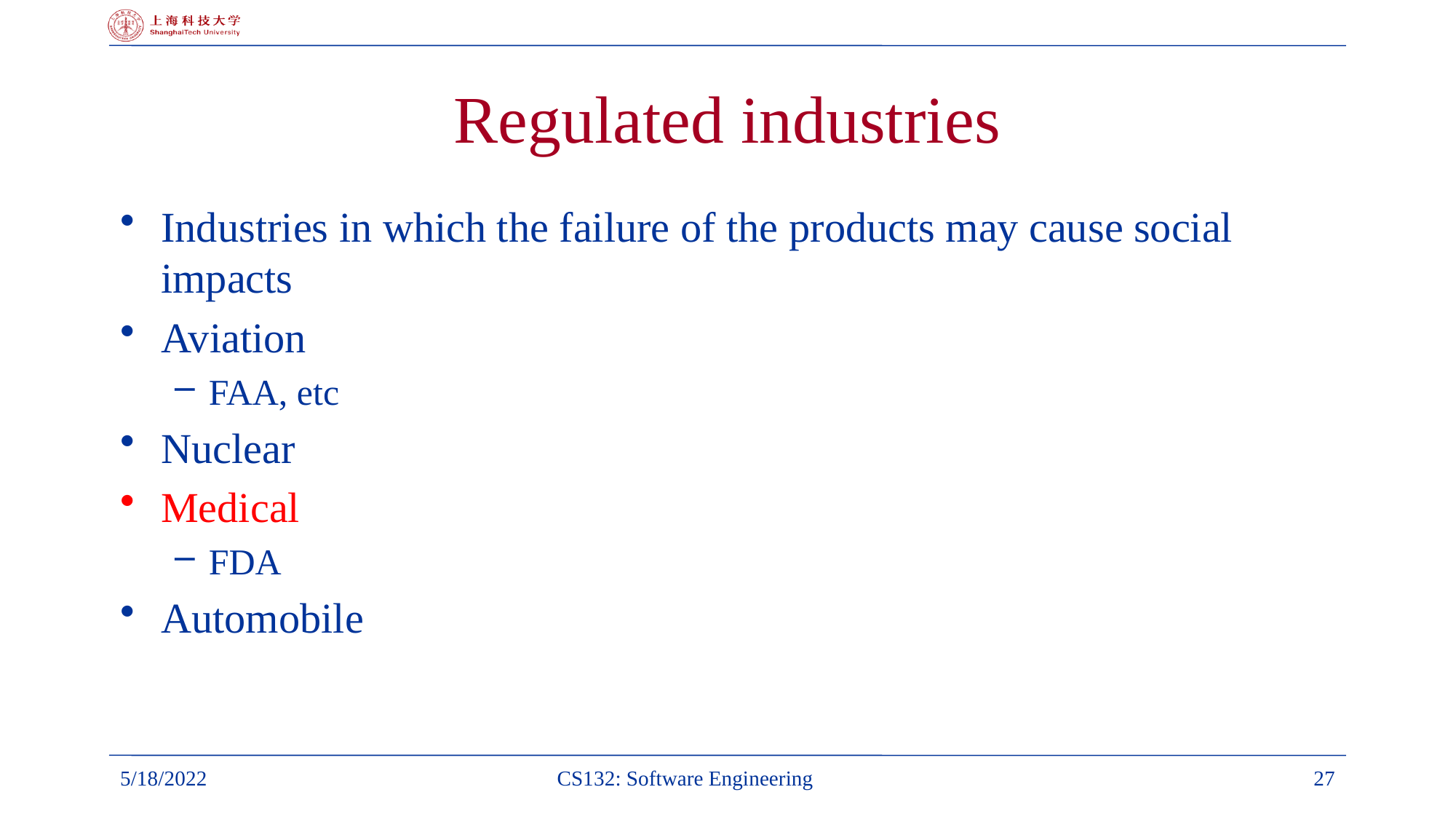

# Regulated industries
Industries in which the failure of the products may cause social impacts
Aviation
FAA, etc
Nuclear
Medical
FDA
Automobile
5/18/2022
CS132: Software Engineering
27